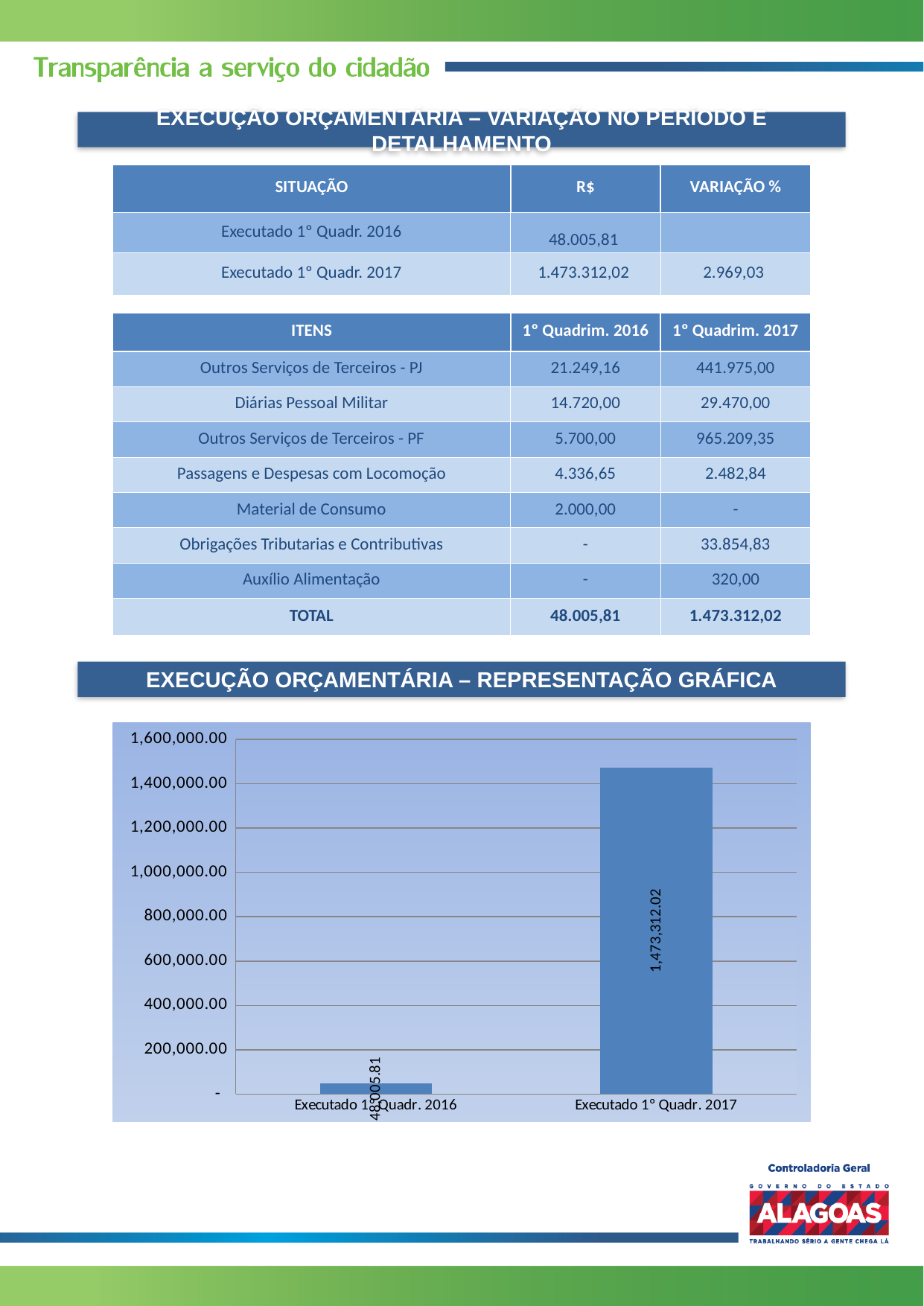

EXECUÇÃO ORÇAMENTÁRIA – VARIAÇÃO NO PERÍODO E DETALHAMENTO
| SITUAÇÃO | R$ | VARIAÇÃO % |
| --- | --- | --- |
| Executado 1º Quadr. 2016 | 48.005,81 |  |
| Executado 1º Quadr. 2017 | 1.473.312,02 | 2.969,03 |
| ITENS | 1º Quadrim. 2016 | 1º Quadrim. 2017 |
| --- | --- | --- |
| Outros Serviços de Terceiros - PJ | 21.249,16 | 441.975,00 |
| Diárias Pessoal Militar | 14.720,00 | 29.470,00 |
| Outros Serviços de Terceiros - PF | 5.700,00 | 965.209,35 |
| Passagens e Despesas com Locomoção | 4.336,65 | 2.482,84 |
| Material de Consumo | 2.000,00 | - |
| Obrigações Tributarias e Contributivas | - | 33.854,83 |
| Auxílio Alimentação | - | 320,00 |
| TOTAL | 48.005,81 | 1.473.312,02 |
EXECUÇÃO ORÇAMENTÁRIA – REPRESENTAÇÃO GRÁFICA

### Chart

| Category | R$ |
|---|---|
| Executado 1º Quadr. 2016 | 48005.810000000005 |
| Executado 1º Quadr. 2017 | 1473312.02 |